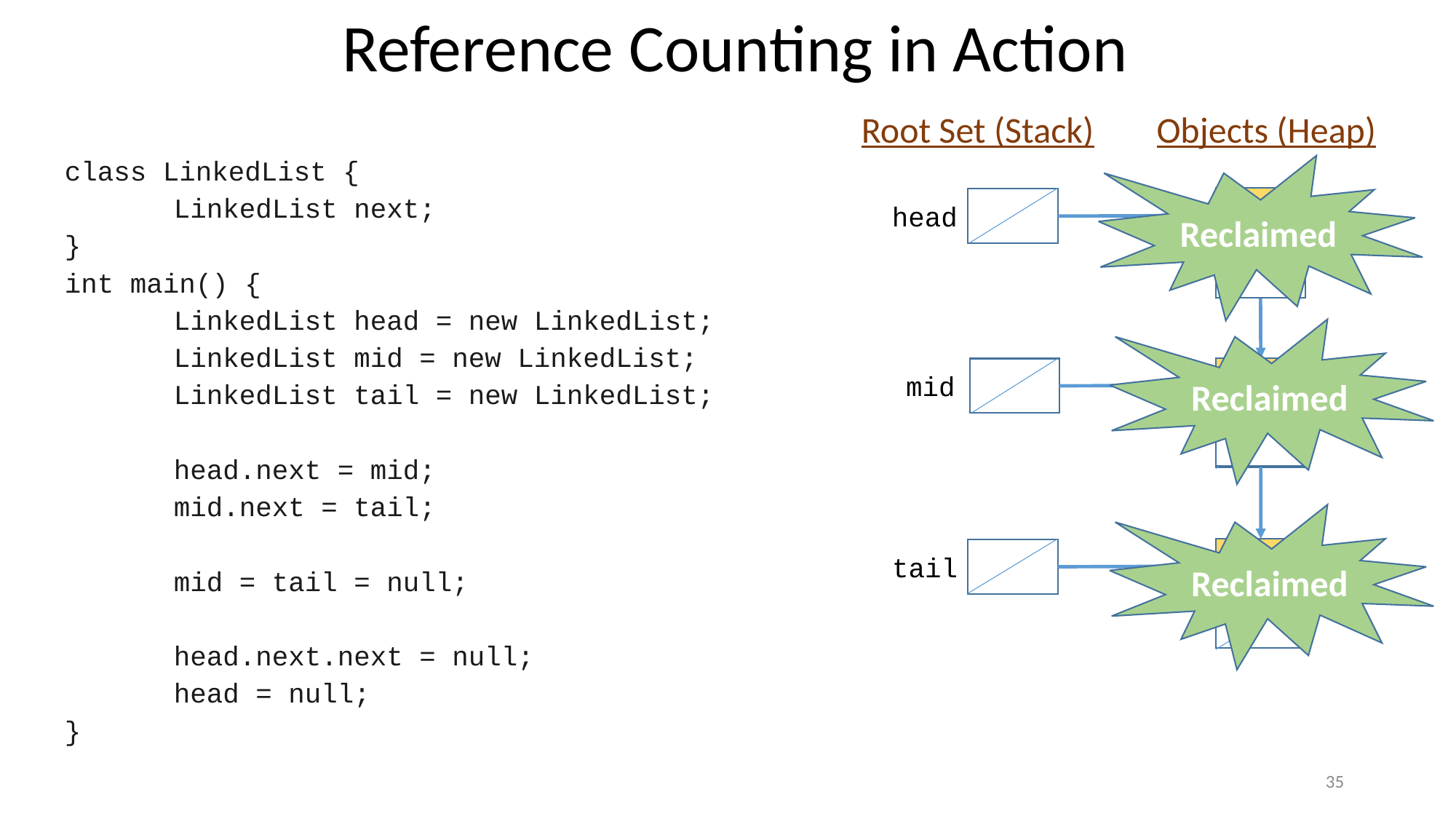

# Reference Counting in Action
Root Set (Stack)
Objects (Heap)
class LinkedList {
	LinkedList next;
}
int main() {
	LinkedList head = new LinkedList;
	LinkedList mid = new LinkedList;
	LinkedList tail = new LinkedList;
	head.next = mid;
	mid.next = tail;
	mid = tail = null;
	head.next.next = null;
	head = null;
}
Reclaimed
0
1

head

Reclaimed
1

mid
0
2

Reclaimed
1

tail
2
0
35